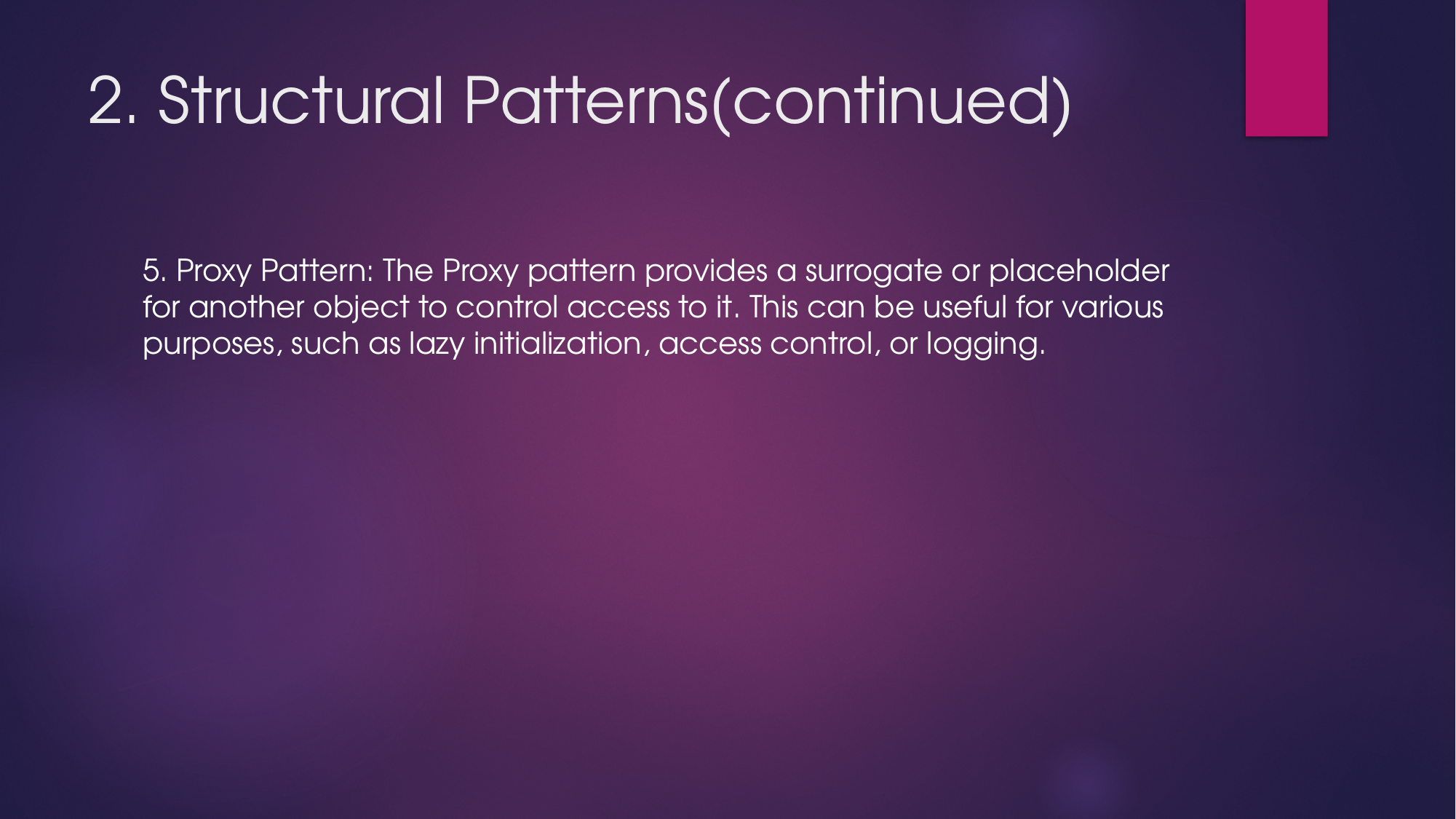

# 2. Structural Patterns(continued)
5. Proxy Pattern: The Proxy pattern provides a surrogate or placeholder for another object to control access to it. This can be useful for various purposes, such as lazy initialization, access control, or logging.